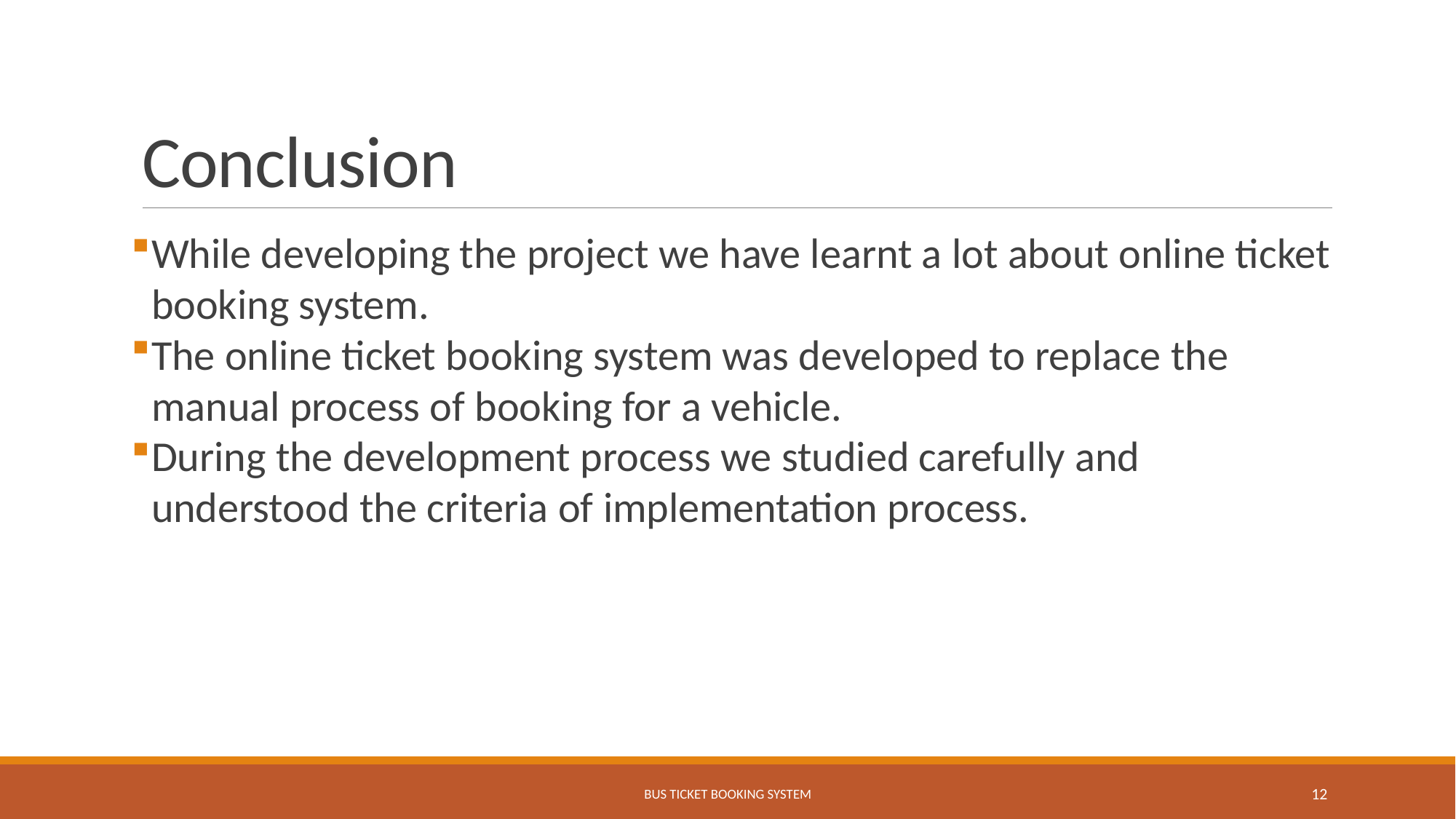

# Conclusion
While developing the project we have learnt a lot about online ticket booking system.
The online ticket booking system was developed to replace the manual process of booking for a vehicle.
During the development process we studied carefully and understood the criteria of implementation process.

Bus ticket booking system
12